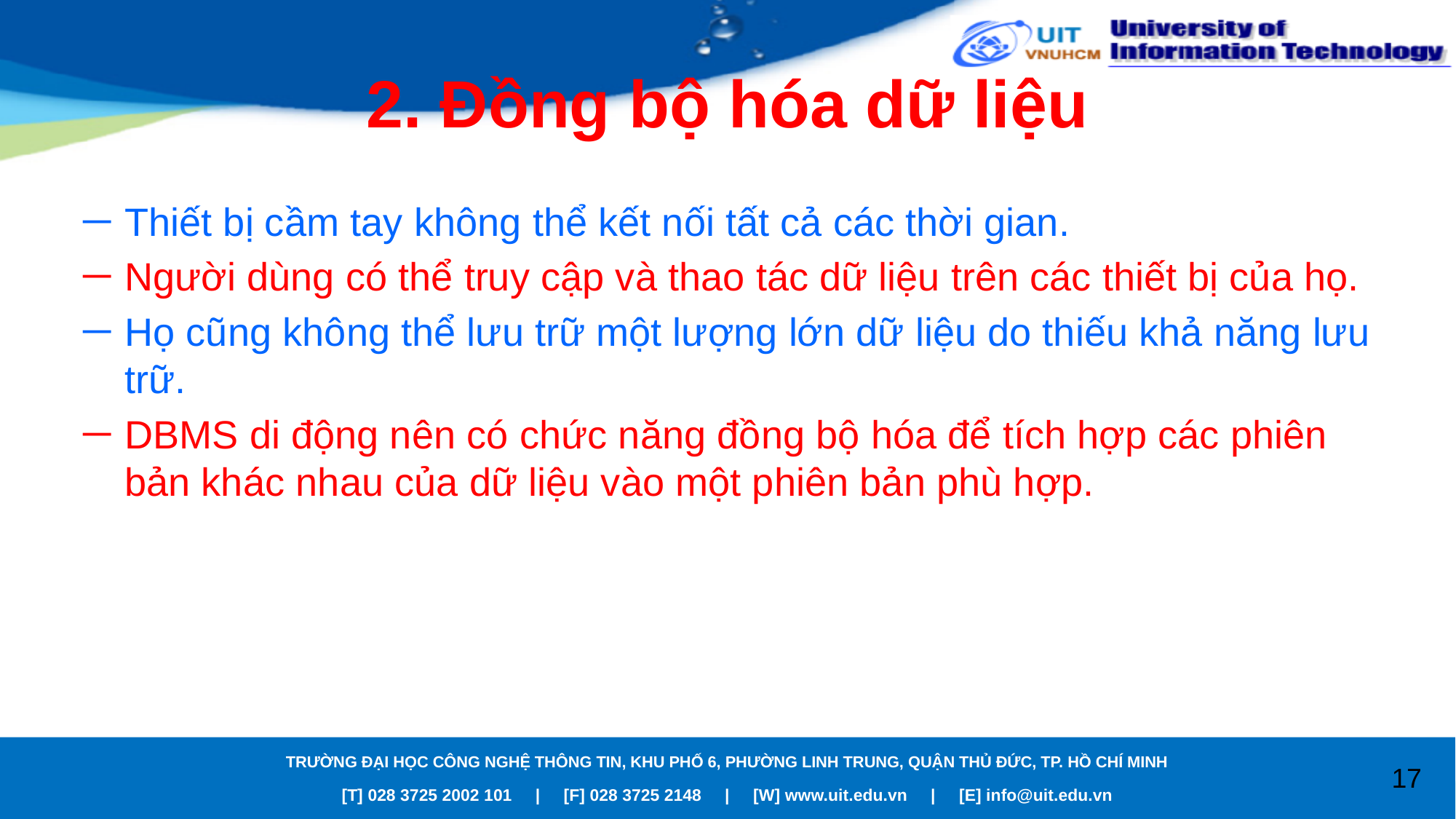

# 2. Đồng bộ hóa dữ liệu
Thiết bị cầm tay không thể kết nối tất cả các thời gian.
Người dùng có thể truy cập và thao tác dữ liệu trên các thiết bị của họ.
Họ cũng không thể lưu trữ một lượng lớn dữ liệu do thiếu khả năng lưu trữ.
DBMS di động nên có chức năng đồng bộ hóa để tích hợp các phiên bản khác nhau của dữ liệu vào một phiên bản phù hợp.